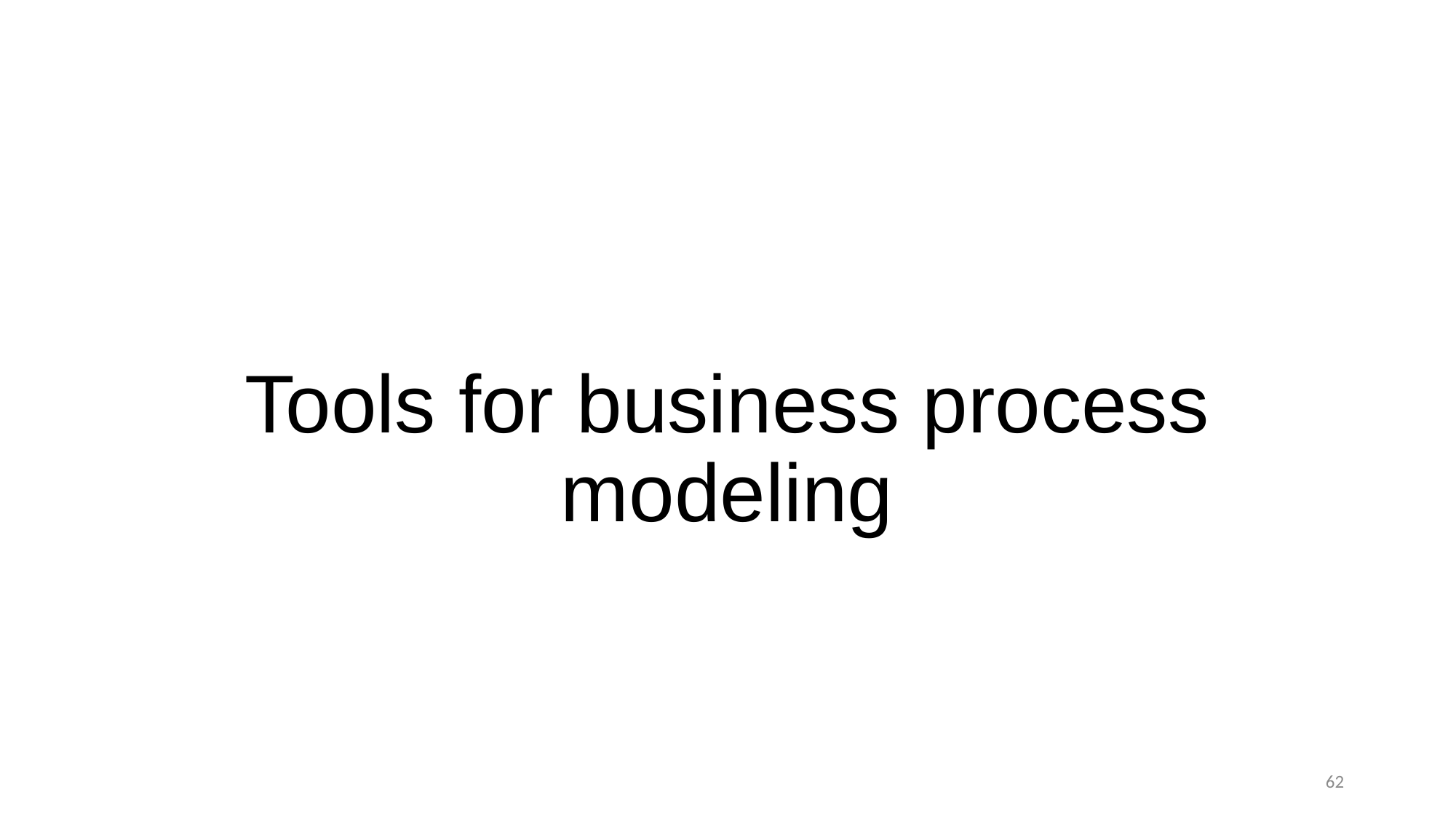

# Tools for business process modeling

62